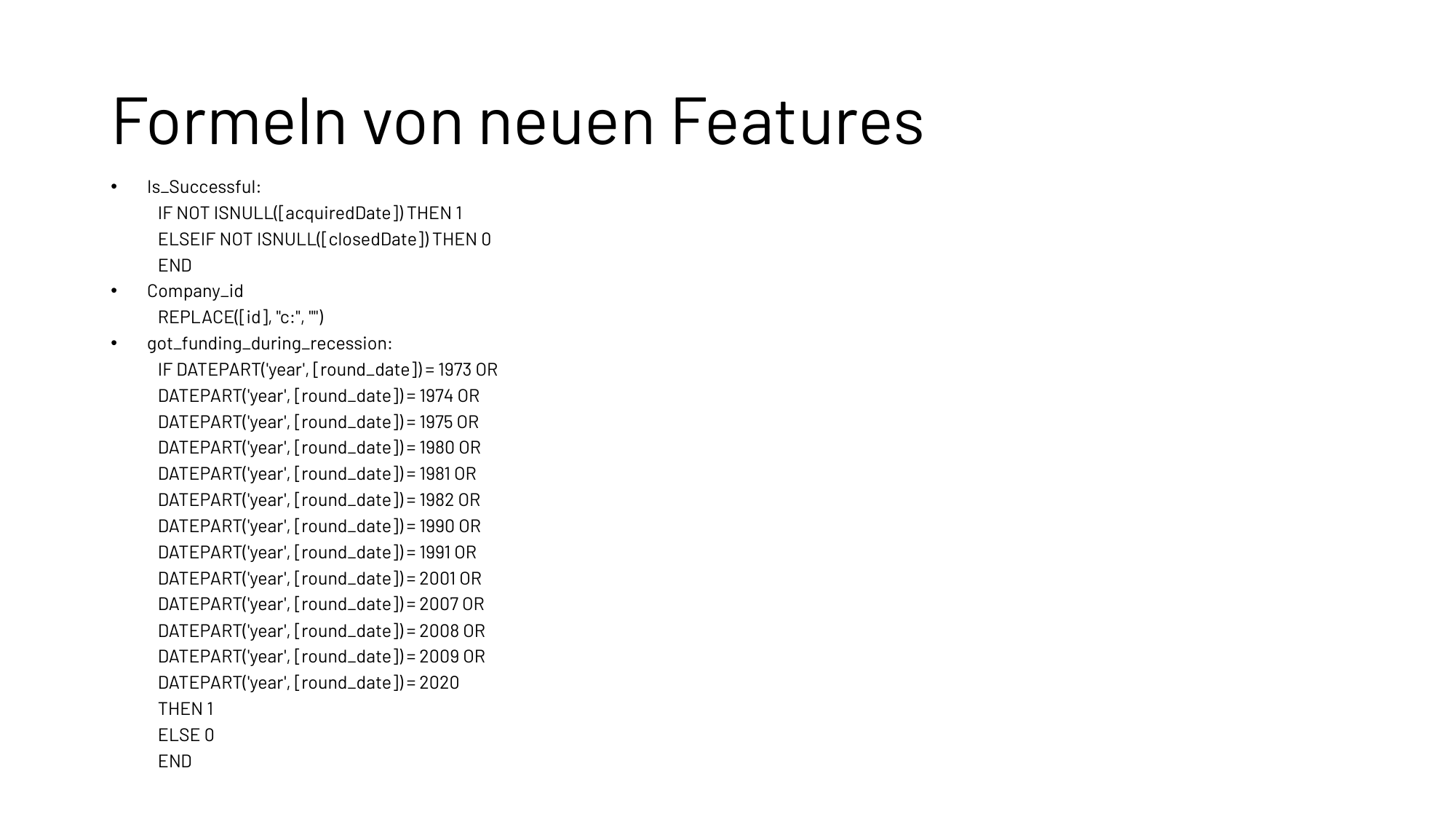

# Formeln von neuen Features
Is_Successful:
	IF NOT ISNULL([acquiredDate]) THEN 1
	ELSEIF NOT ISNULL([closedDate]) THEN 0
	END
Company_id
	REPLACE([id], "c:", "")
got_funding_during_recession:
	IF DATEPART('year', [round_date]) = 1973 OR
	DATEPART('year', [round_date]) = 1974 OR
	DATEPART('year', [round_date]) = 1975 OR
	DATEPART('year', [round_date]) = 1980 OR
	DATEPART('year', [round_date]) = 1981 OR
	DATEPART('year', [round_date]) = 1982 OR
	DATEPART('year', [round_date]) = 1990 OR
	DATEPART('year', [round_date]) = 1991 OR
	DATEPART('year', [round_date]) = 2001 OR
	DATEPART('year', [round_date]) = 2007 OR
	DATEPART('year', [round_date]) = 2008 OR
	DATEPART('year', [round_date]) = 2009 OR
	DATEPART('year', [round_date]) = 2020
	THEN 1
	ELSE 0
	END